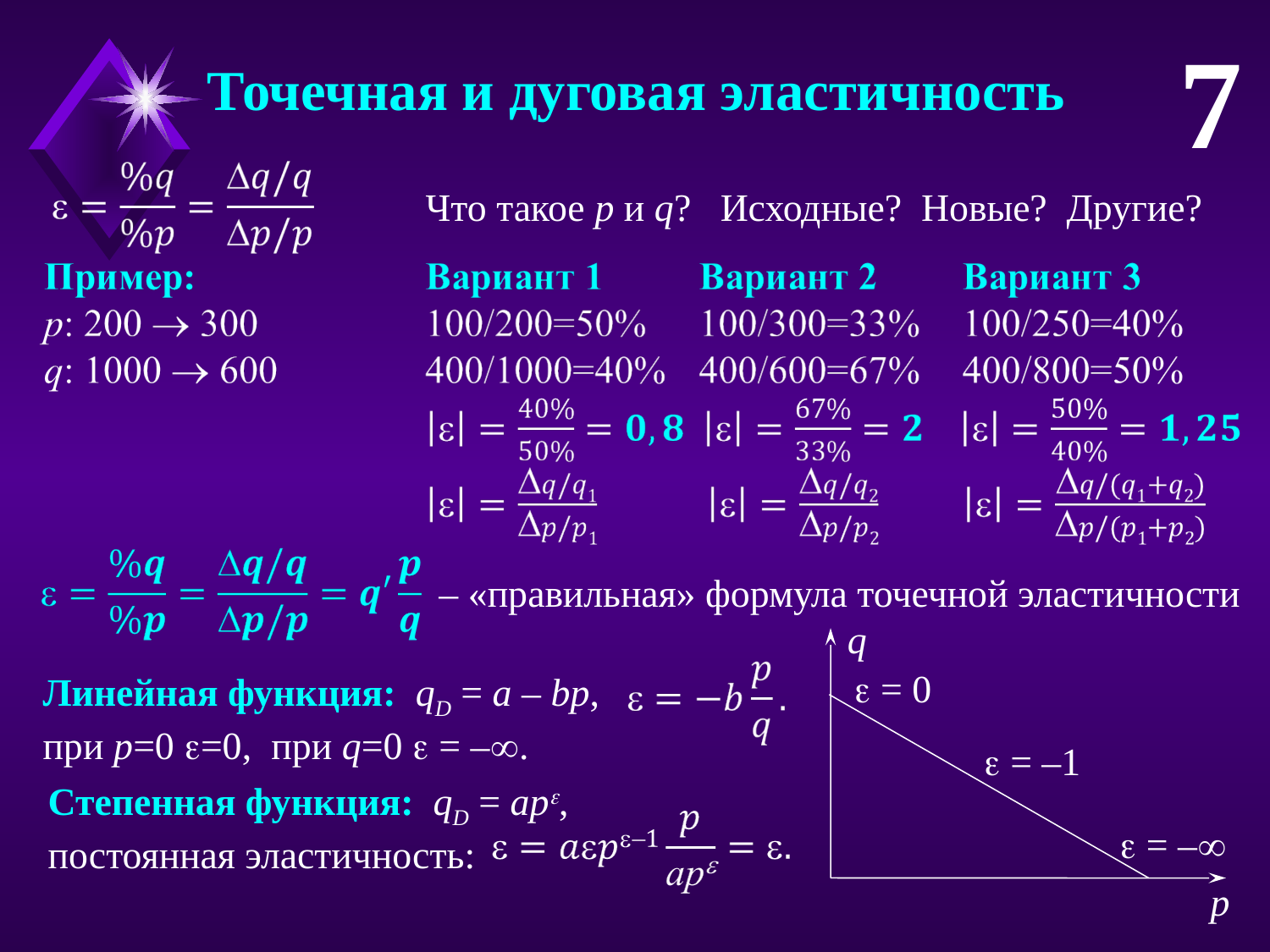

7
Точечная и дуговая эластичность

Что такое p и q?   Исходные?  Новые?  Другие?

– «правильная» формула точечной эластичности
q

ε = 0

ε = –1
ε = –∞
p

Линейная функция:  qD = a – bp,
при p=0 ε=0,  при q=0 ε = –∞.
Степенная функция:  qD = apε,
постоянная эластичность: